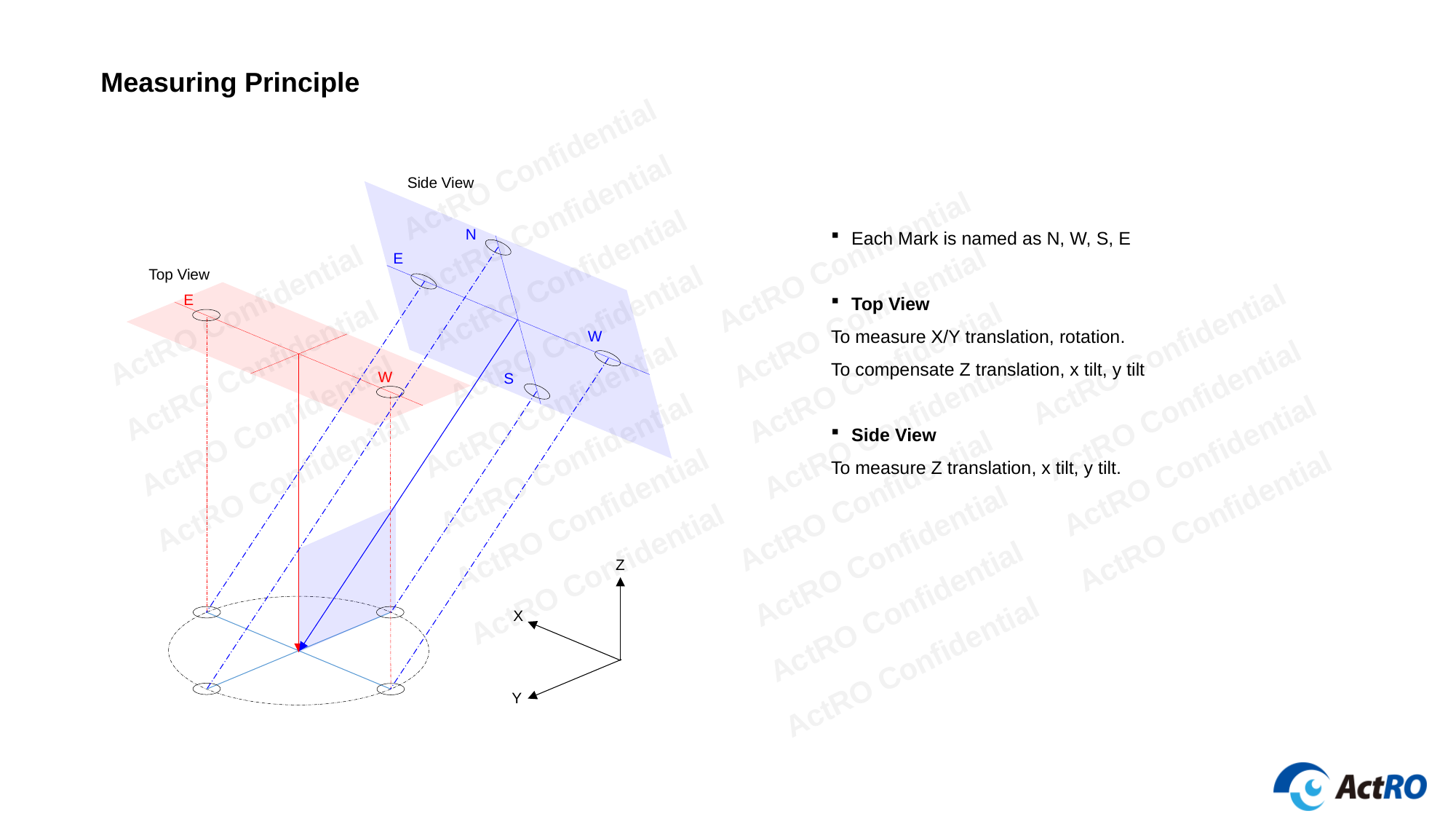

Measuring Principle

Side View
Each Mark is named as N, W, S, E

Top View
To measure X/Y translation, rotation.
To compensate Z translation, x tilt, y tilt

Side View
To measure Z translation, x tilt, y tilt.

N
E
Top View
E
W
W
S
Z
X
Y